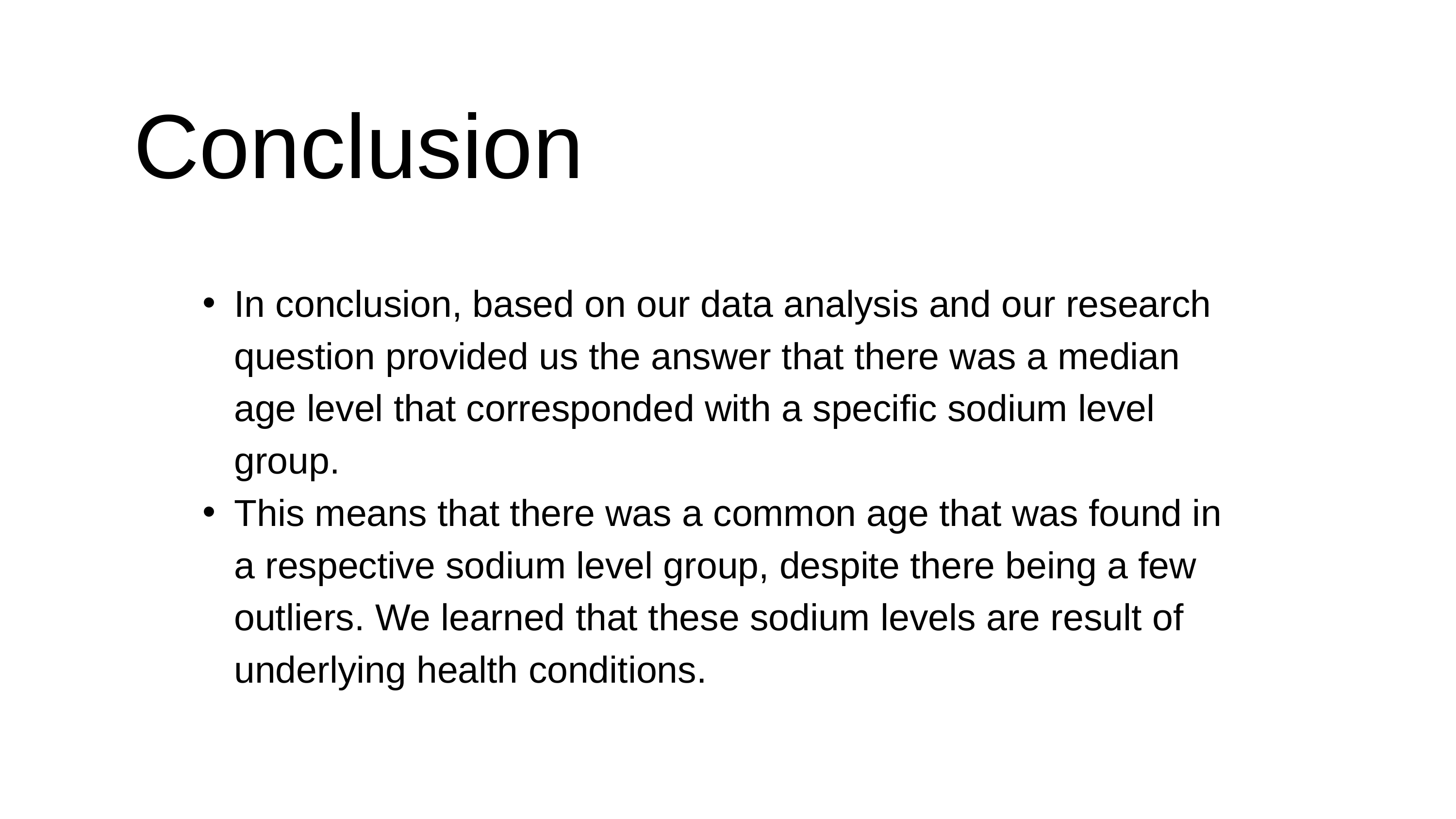

Conclusion
In conclusion, based on our data analysis and our research question provided us the answer that there was a median age level that corresponded with a specific sodium level group.
This means that there was a common age that was found in a respective sodium level group, despite there being a few outliers. We learned that these sodium levels are result of underlying health conditions.